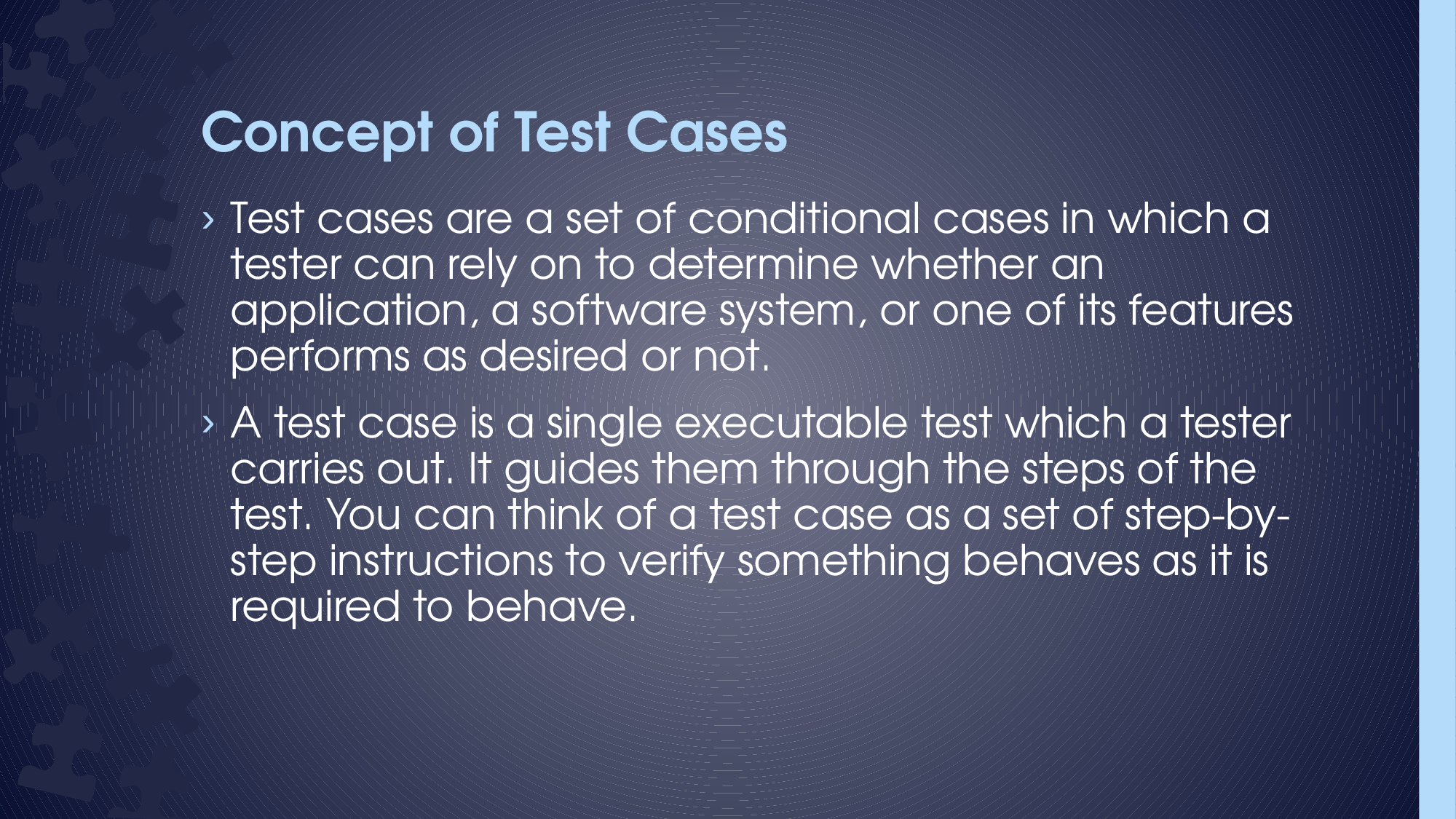

# Concept of Test Cases
Test cases are a set of conditional cases in which a tester can rely on to determine whether an application, a software system, or one of its features performs as desired or not.
A test case is a single executable test which a tester carries out. It guides them through the steps of the test. You can think of a test case as a set of step-by-step instructions to verify something behaves as it is required to behave.